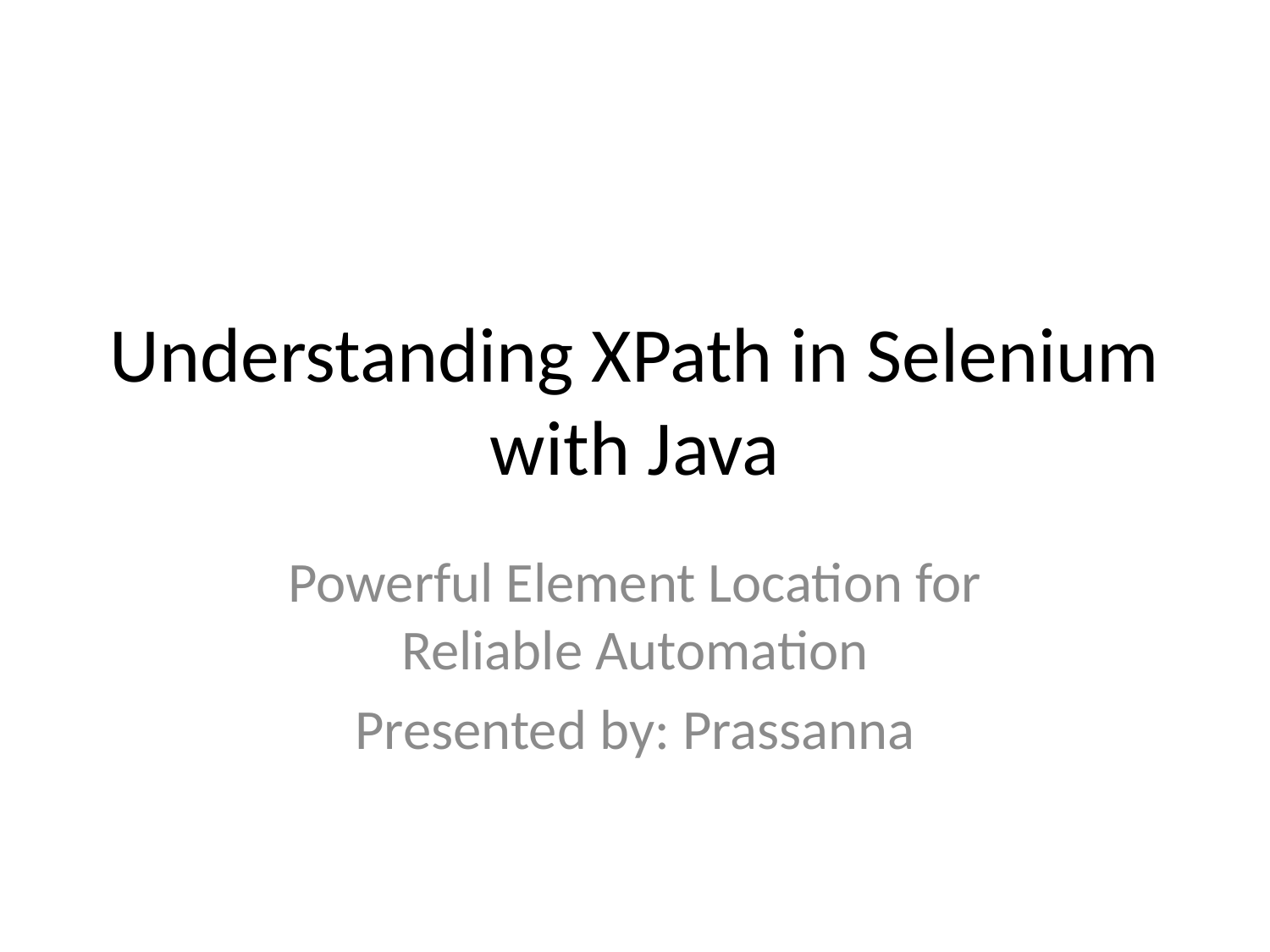

# Understanding XPath in Selenium with Java
Powerful Element Location for Reliable Automation
Presented by: Prassanna